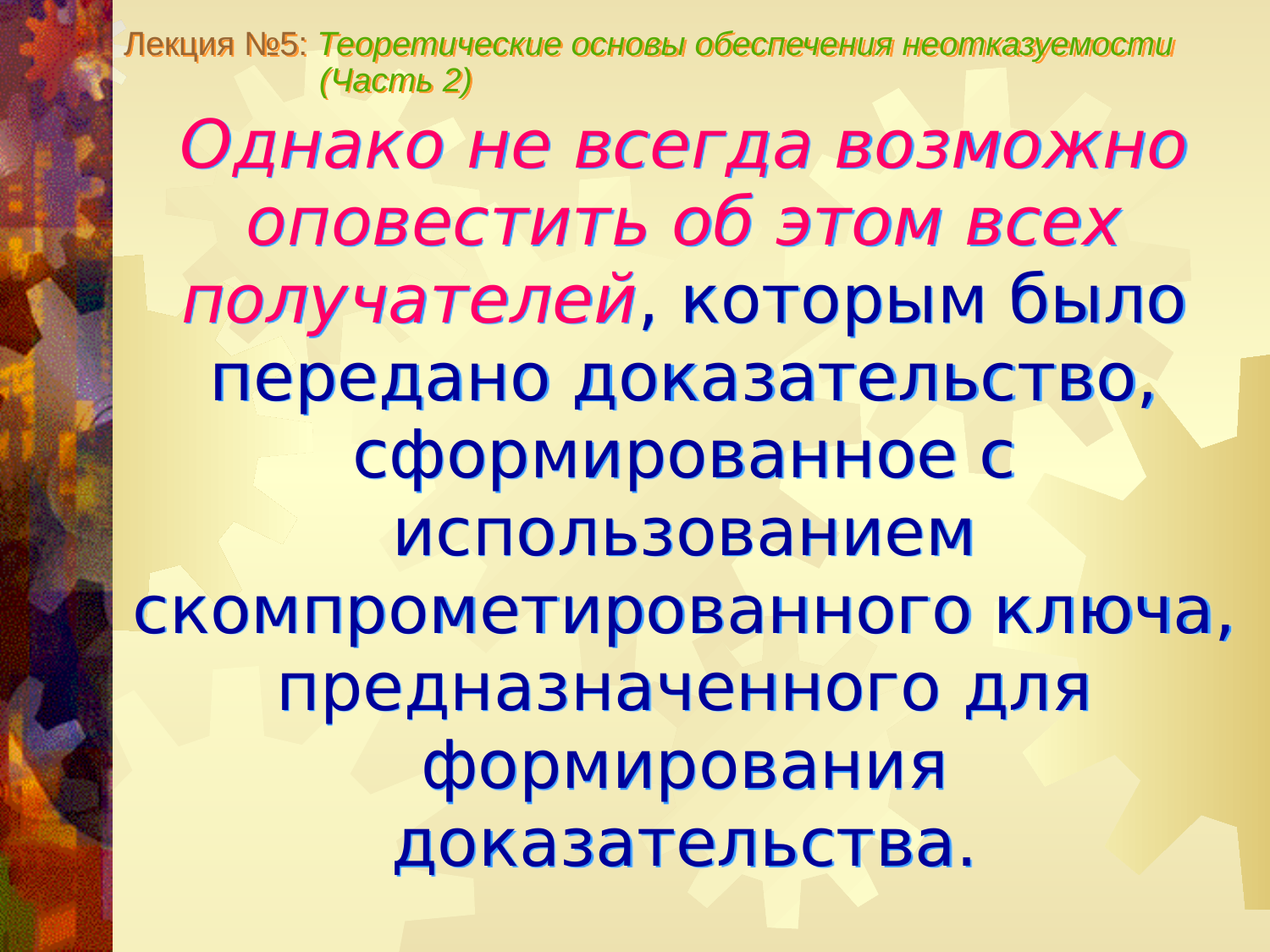

Лекция №5: Теоретические основы обеспечения неотказуемости
                       (Часть 2)
Однако не всегда возможно оповестить об этом всех получателей, которым было передано доказательство, сформированное с использованием скомпрометированного ключа, предназначенного для формирования доказательства.